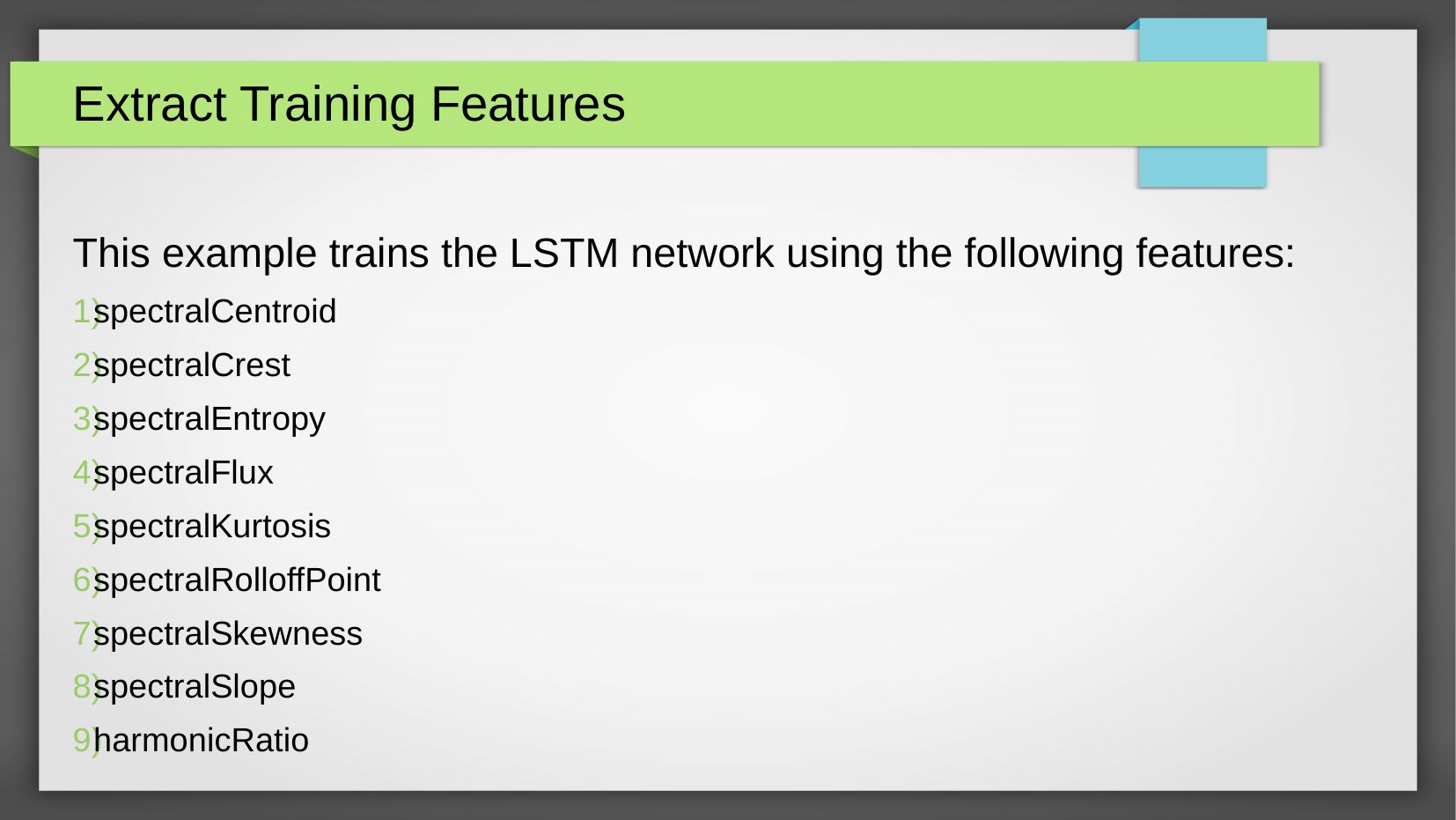

Extract Training Features
This example trains the LSTM network using the following features:
spectralCentroid
spectralCrest
spectralEntropy
spectralFlux
spectralKurtosis
spectralRolloffPoint
spectralSkewness
spectralSlope
harmonicRatio